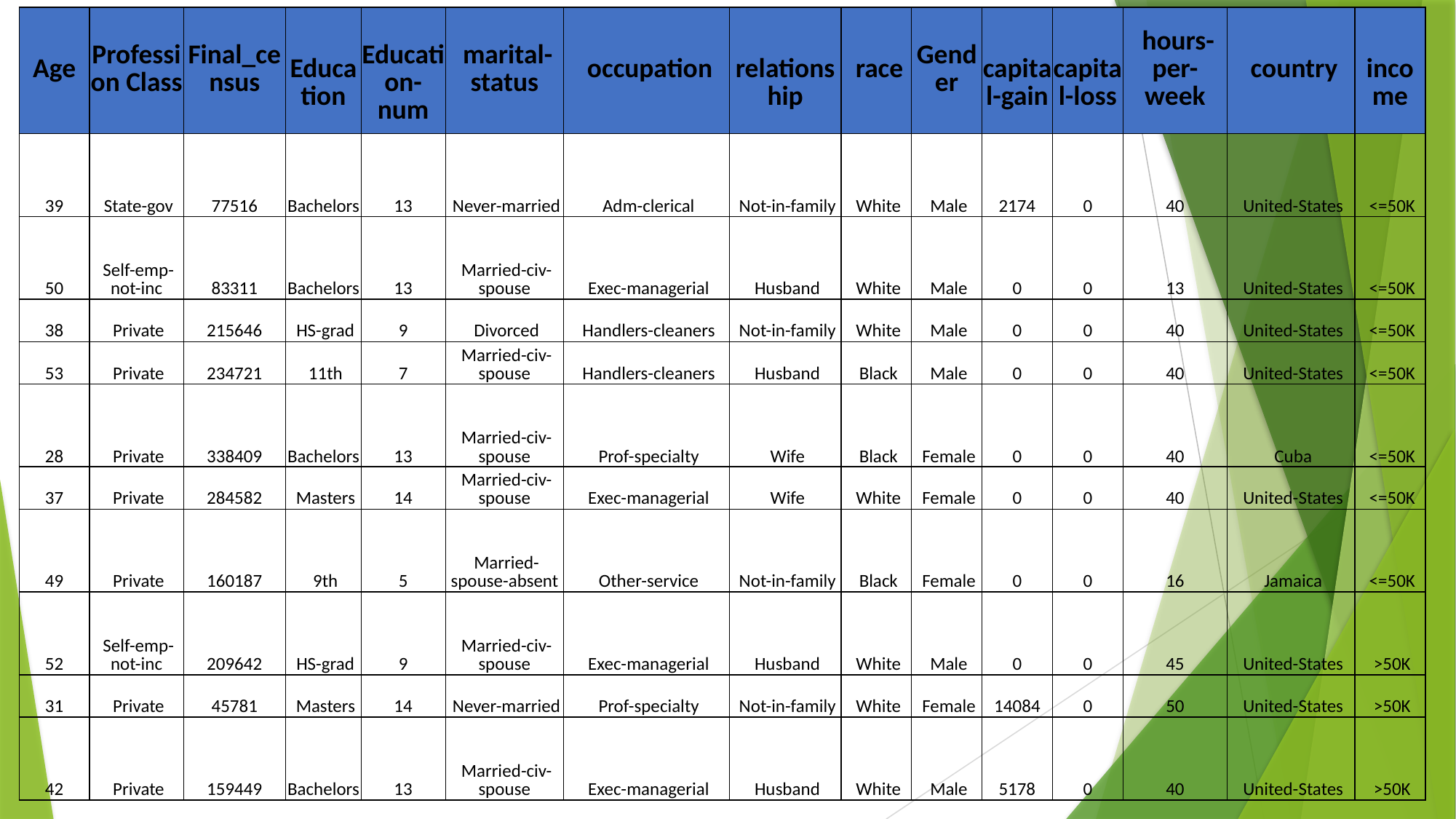

| Age | Profession Class | Final\_census | Education | Education-num | marital-status | occupation | relationship | race | Gender | capital-gain | capital-loss | hours-per-week | country | income |
| --- | --- | --- | --- | --- | --- | --- | --- | --- | --- | --- | --- | --- | --- | --- |
| 39 | State-gov | 77516 | Bachelors | 13 | Never-married | Adm-clerical | Not-in-family | White | Male | 2174 | 0 | 40 | United-States | <=50K |
| 50 | Self-emp-not-inc | 83311 | Bachelors | 13 | Married-civ-spouse | Exec-managerial | Husband | White | Male | 0 | 0 | 13 | United-States | <=50K |
| 38 | Private | 215646 | HS-grad | 9 | Divorced | Handlers-cleaners | Not-in-family | White | Male | 0 | 0 | 40 | United-States | <=50K |
| 53 | Private | 234721 | 11th | 7 | Married-civ-spouse | Handlers-cleaners | Husband | Black | Male | 0 | 0 | 40 | United-States | <=50K |
| 28 | Private | 338409 | Bachelors | 13 | Married-civ-spouse | Prof-specialty | Wife | Black | Female | 0 | 0 | 40 | Cuba | <=50K |
| 37 | Private | 284582 | Masters | 14 | Married-civ-spouse | Exec-managerial | Wife | White | Female | 0 | 0 | 40 | United-States | <=50K |
| 49 | Private | 160187 | 9th | 5 | Married-spouse-absent | Other-service | Not-in-family | Black | Female | 0 | 0 | 16 | Jamaica | <=50K |
| 52 | Self-emp-not-inc | 209642 | HS-grad | 9 | Married-civ-spouse | Exec-managerial | Husband | White | Male | 0 | 0 | 45 | United-States | >50K |
| 31 | Private | 45781 | Masters | 14 | Never-married | Prof-specialty | Not-in-family | White | Female | 14084 | 0 | 50 | United-States | >50K |
| 42 | Private | 159449 | Bachelors | 13 | Married-civ-spouse | Exec-managerial | Husband | White | Male | 5178 | 0 | 40 | United-States | >50K |